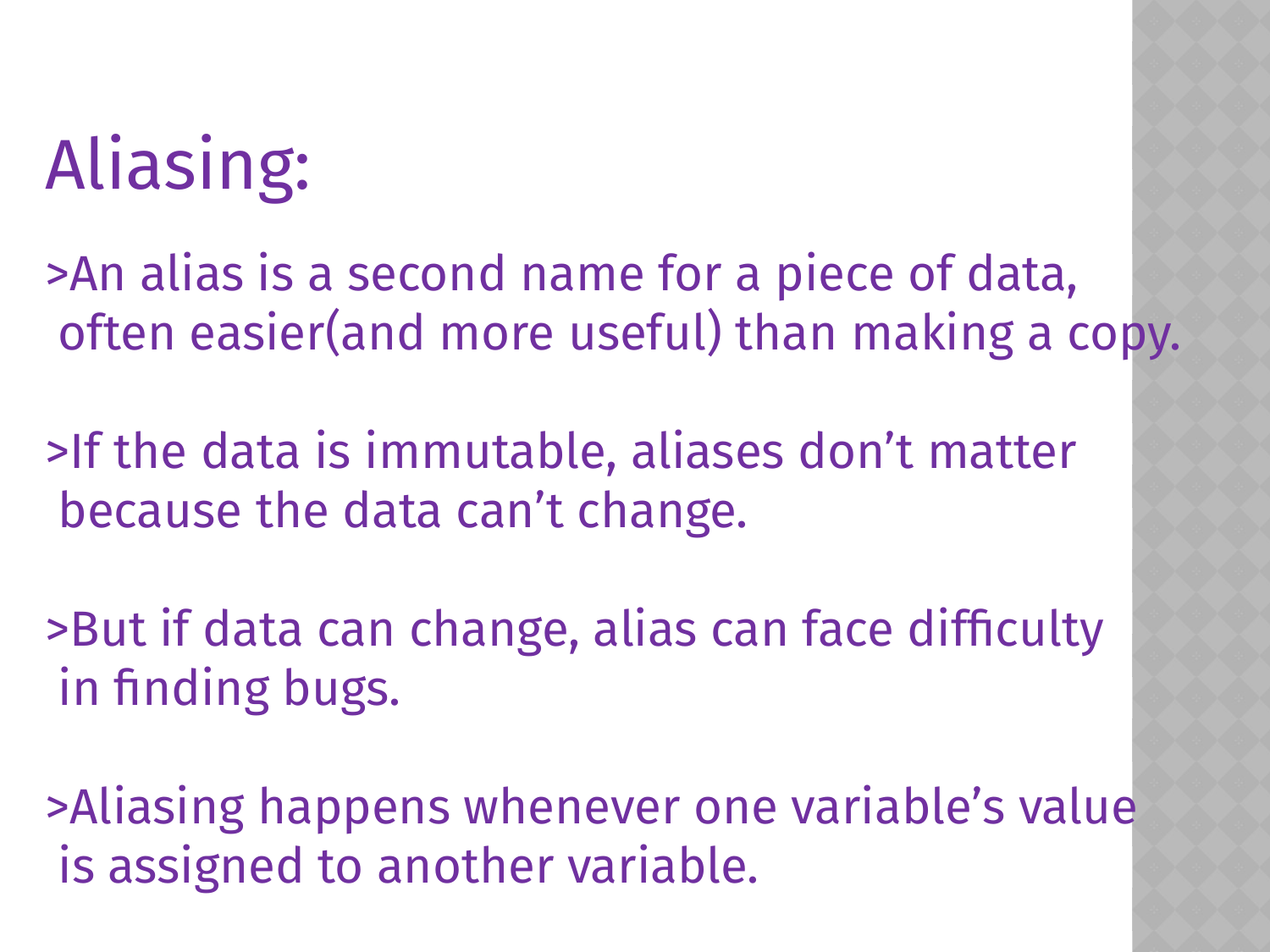

Aliasing:

>An alias is a second name for a piece of data,
 often easier(and more useful) than making a copy.

>If the data is immutable, aliases don’t matter
 because the data can’t change.

>But if data can change, alias can face difficulty
 in finding bugs.

>Aliasing happens whenever one variable’s value
 is assigned to another variable.